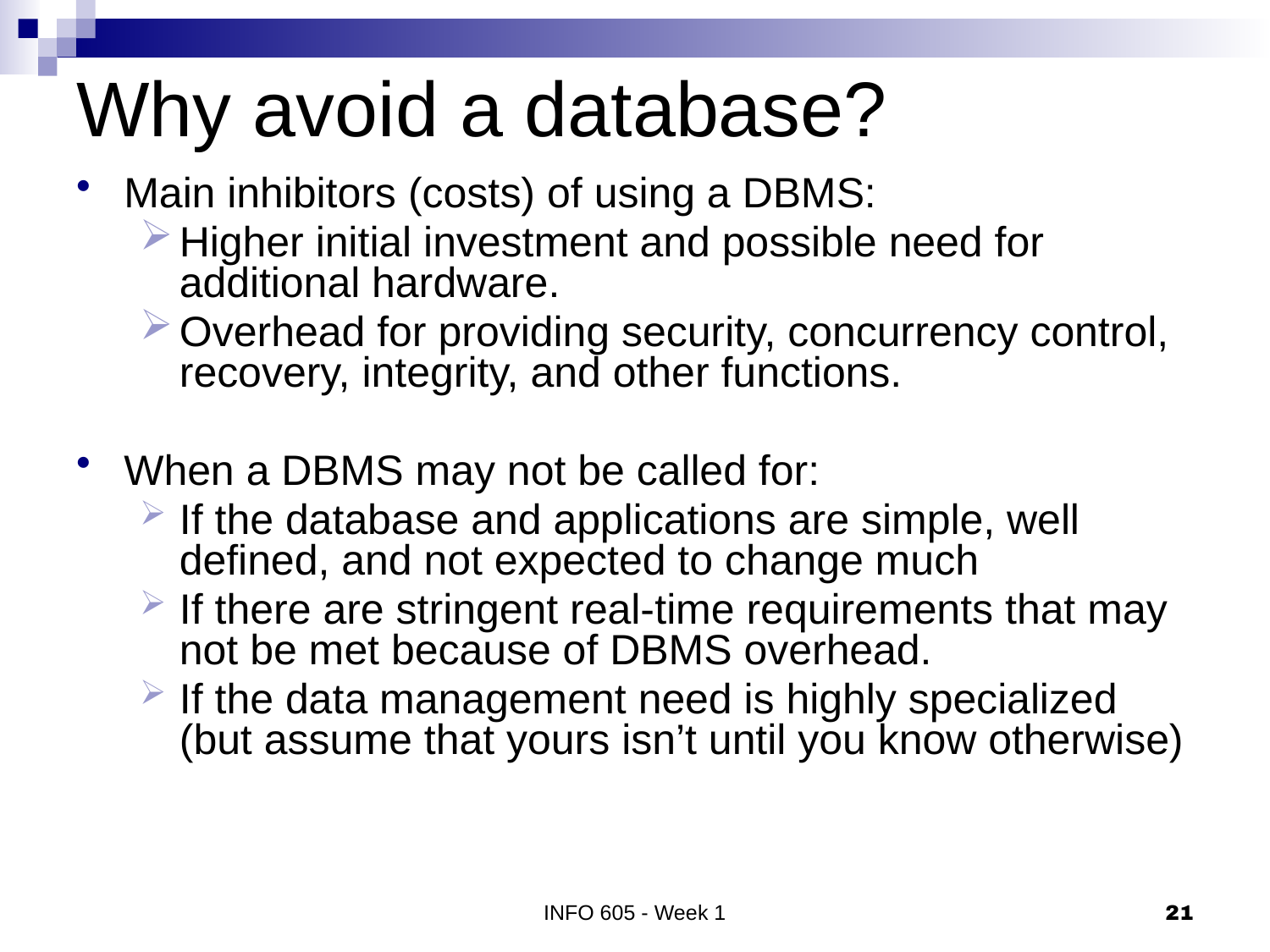

# Why avoid a database?
Main inhibitors (costs) of using a DBMS:
Higher initial investment and possible need for additional hardware.
Overhead for providing security, concurrency control, recovery, integrity, and other functions.

When a DBMS may not be called for:
If the database and applications are simple, well defined, and not expected to change much
If there are stringent real-time requirements that may not be met because of DBMS overhead.
If the data management need is highly specialized (but assume that yours isn’t until you know otherwise)
INFO 605 - Week 1
21